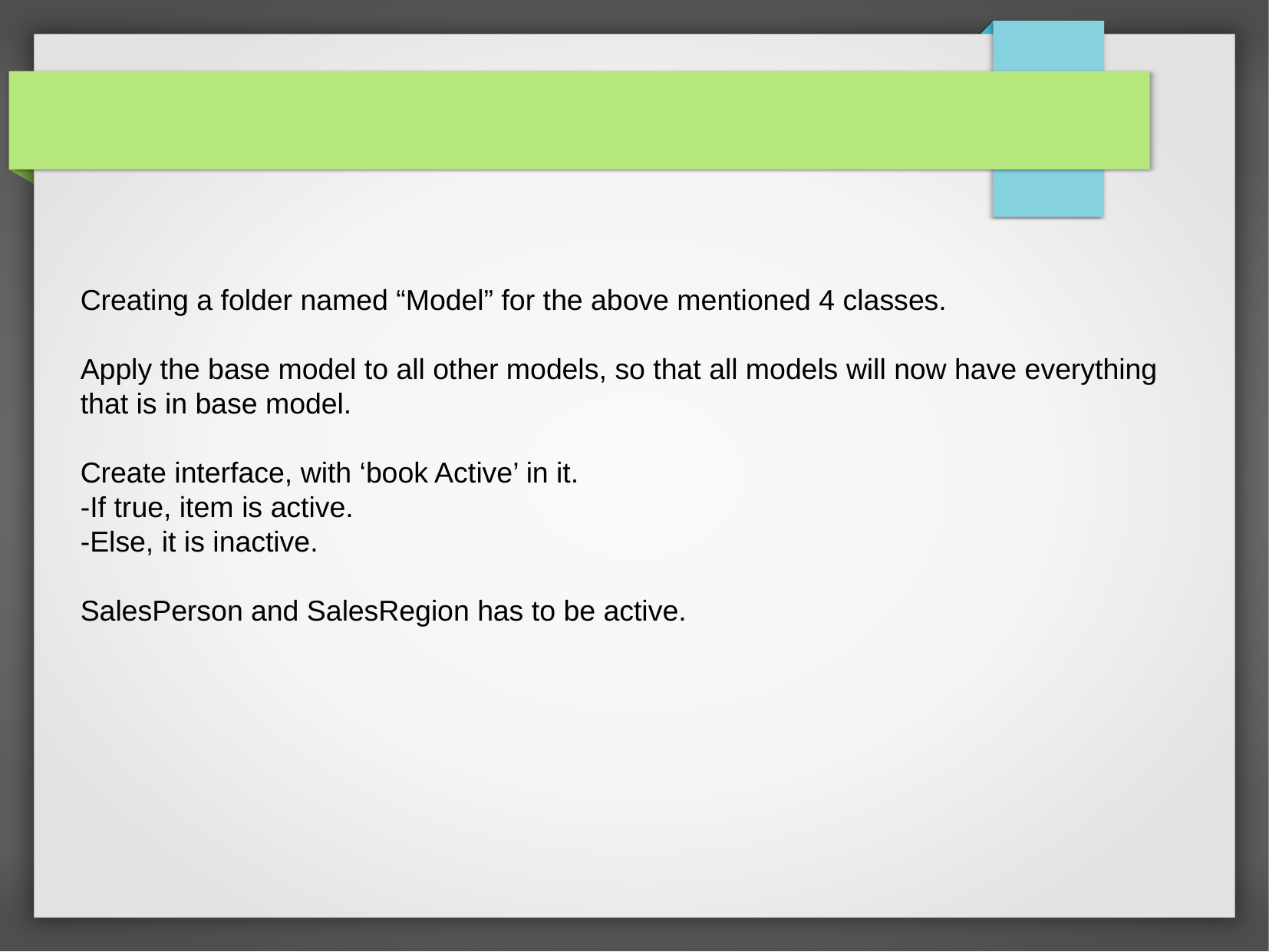

Creating a folder named “Model” for the above mentioned 4 classes.

Apply the base model to all other models, so that all models will now have everything that is in base model.

Create interface, with ‘book Active’ in it.
-If true, item is active.
-Else, it is inactive.

SalesPerson and SalesRegion has to be active.